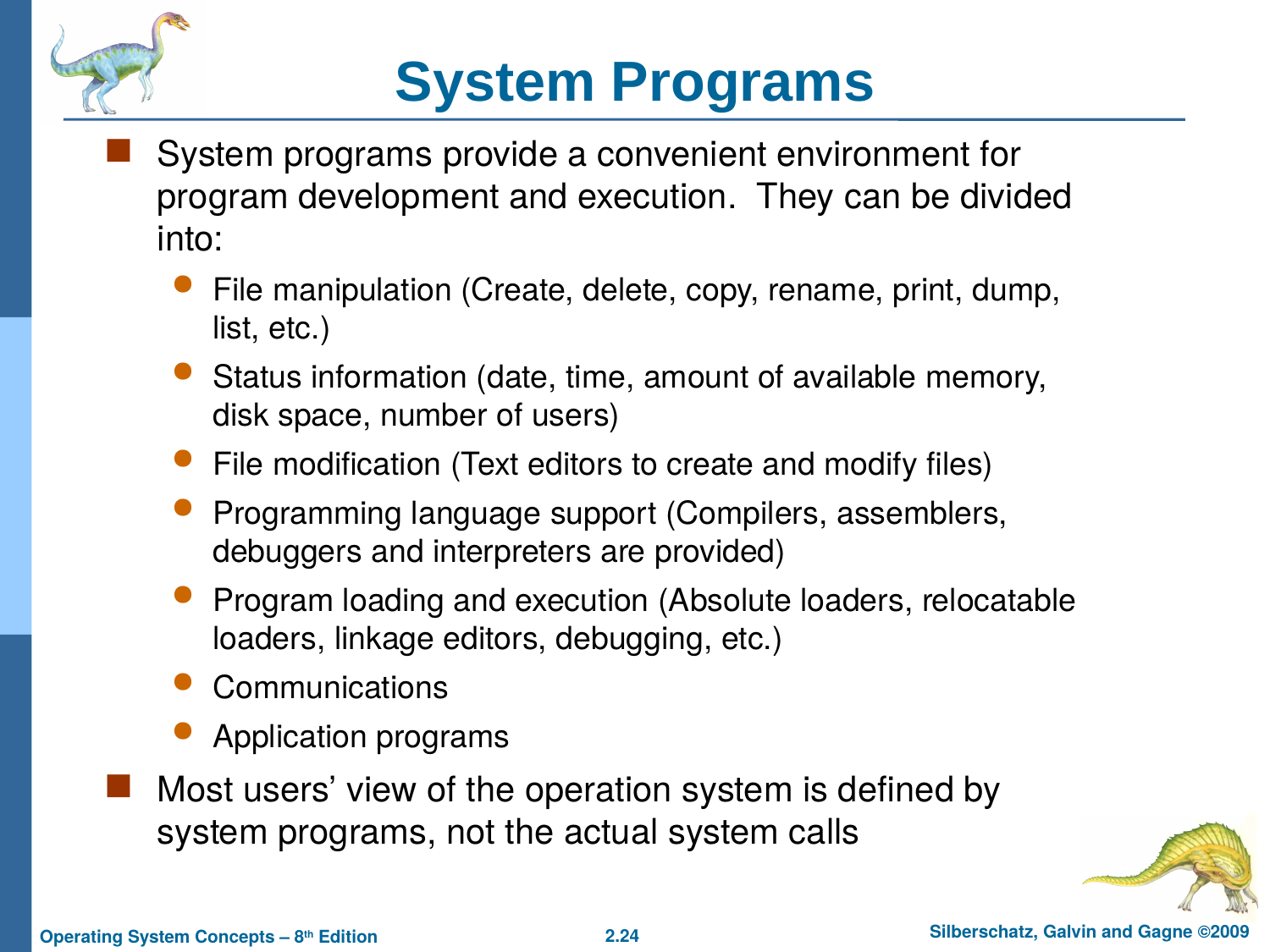

# System Programs
System programs provide a convenient environment for program development and execution.  They can be divided into:
File manipulation (Create, delete, copy, rename, print, dump, list, etc.)
Status information (date, time, amount of available memory, disk space, number of users)
File modification (Text editors to create and modify files)
Programming language support (Compilers, assemblers, debuggers and interpreters are provided)
Program loading and execution (Absolute loaders, relocatable loaders, linkage editors, debugging, etc.)
Communications
Application programs
Most users’ view of the operation system is defined by system programs, not the actual system calls